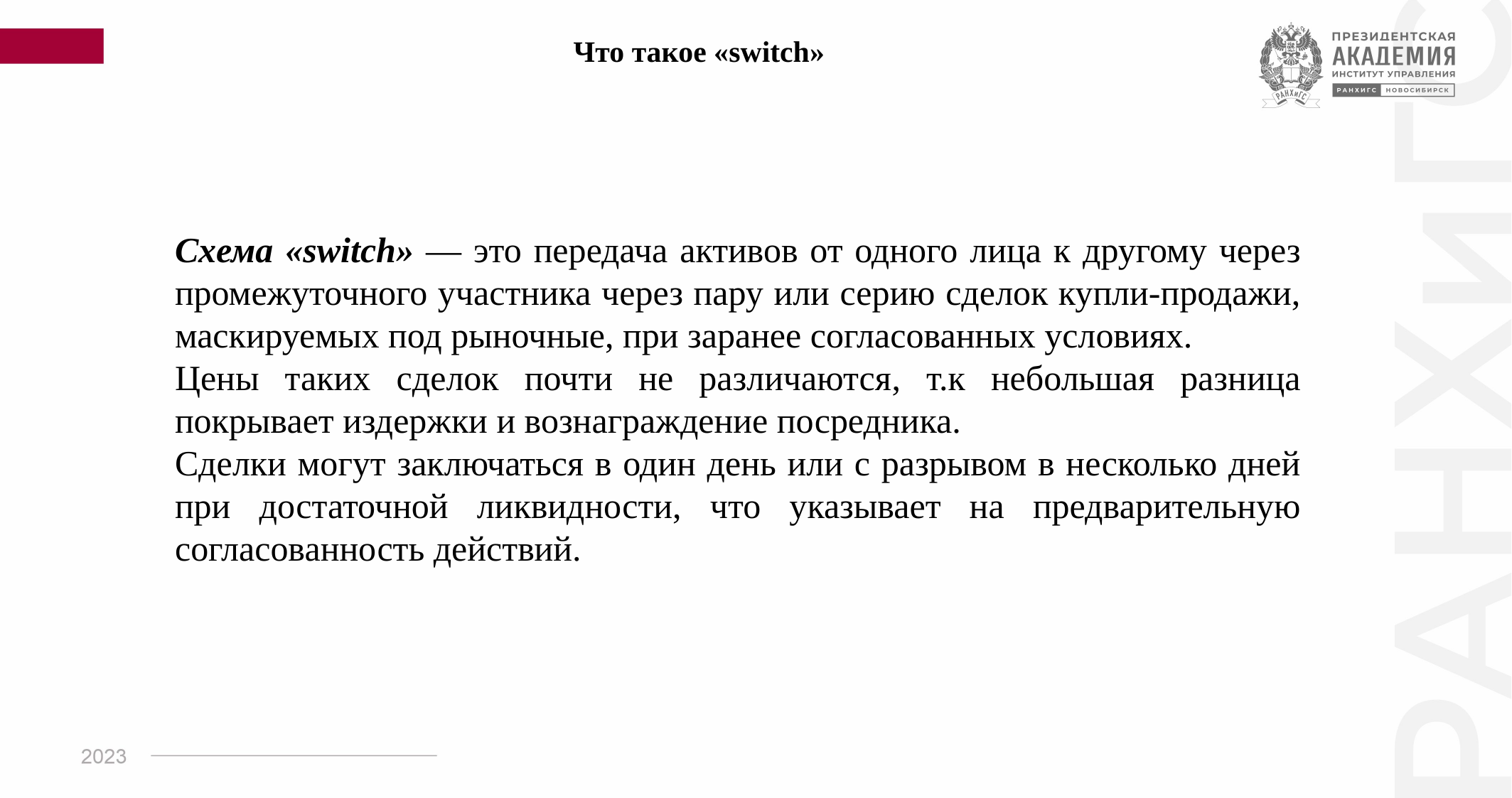

Что такое «switch»

Схема «switch» — это передача активов от одного лица к другому через промежуточного участника через пару или серию сделок купли‑продажи, маскируемых под рыночные, при заранее согласованных условиях.
Цены таких сделок почти не различаются, т.к небольшая разница покрывает издержки и вознаграждение посредника.
Сделки могут заключаться в один день или с разрывом в несколько дней при достаточной ликвидности, что указывает на предварительную согласованность действий.